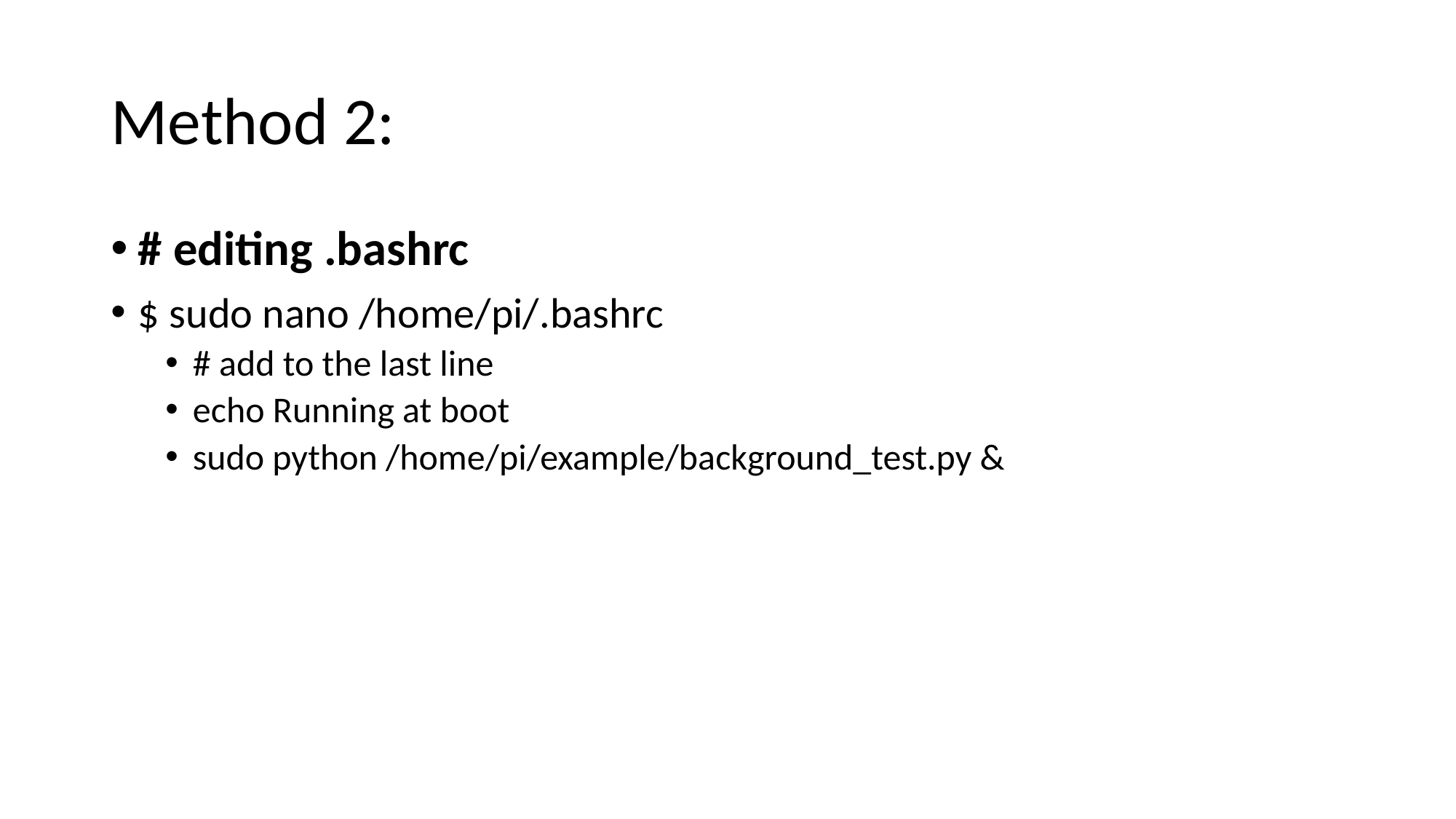

# Method 2:
# editing .bashrc
$ sudo nano /home/pi/.bashrc
# add to the last line
echo Running at boot
sudo python /home/pi/example/background_test.py &